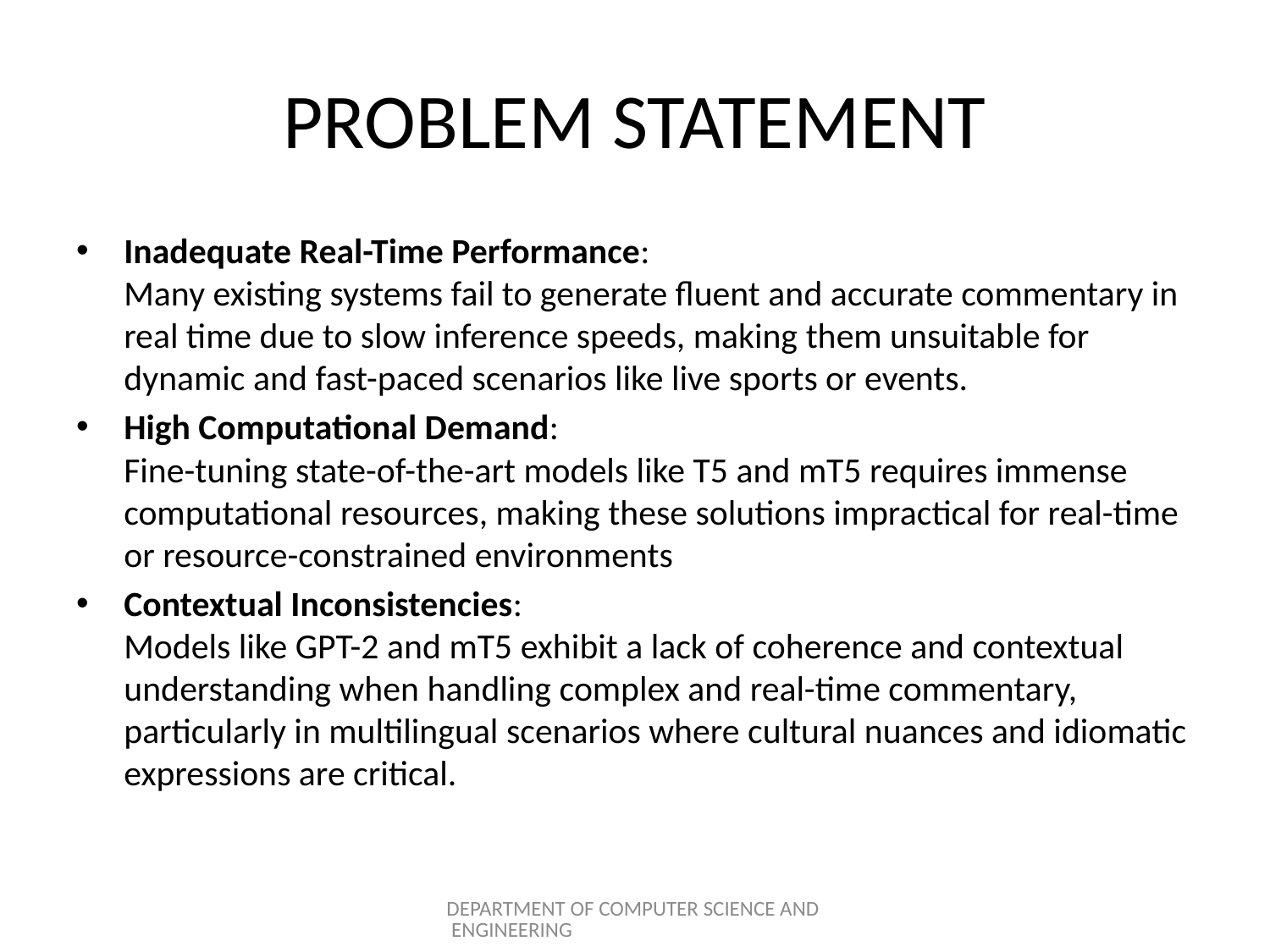

# PROBLEM STATEMENT
Inadequate Real-Time Performance:
Many existing systems fail to generate fluent and accurate commentary in real time due to slow inference speeds, making them unsuitable for dynamic and fast-paced scenarios like live sports or events.
High Computational Demand:
Fine-tuning state-of-the-art models like T5 and mT5 requires immense computational resources, making these solutions impractical for real-time or resource-constrained environments
Contextual Inconsistencies:
Models like GPT-2 and mT5 exhibit a lack of coherence and contextual understanding when handling complex and real-time commentary, particularly in multilingual scenarios where cultural nuances and idiomatic expressions are critical.
DEPARTMENT OF COMPUTER SCIENCE AND ENGINEERING